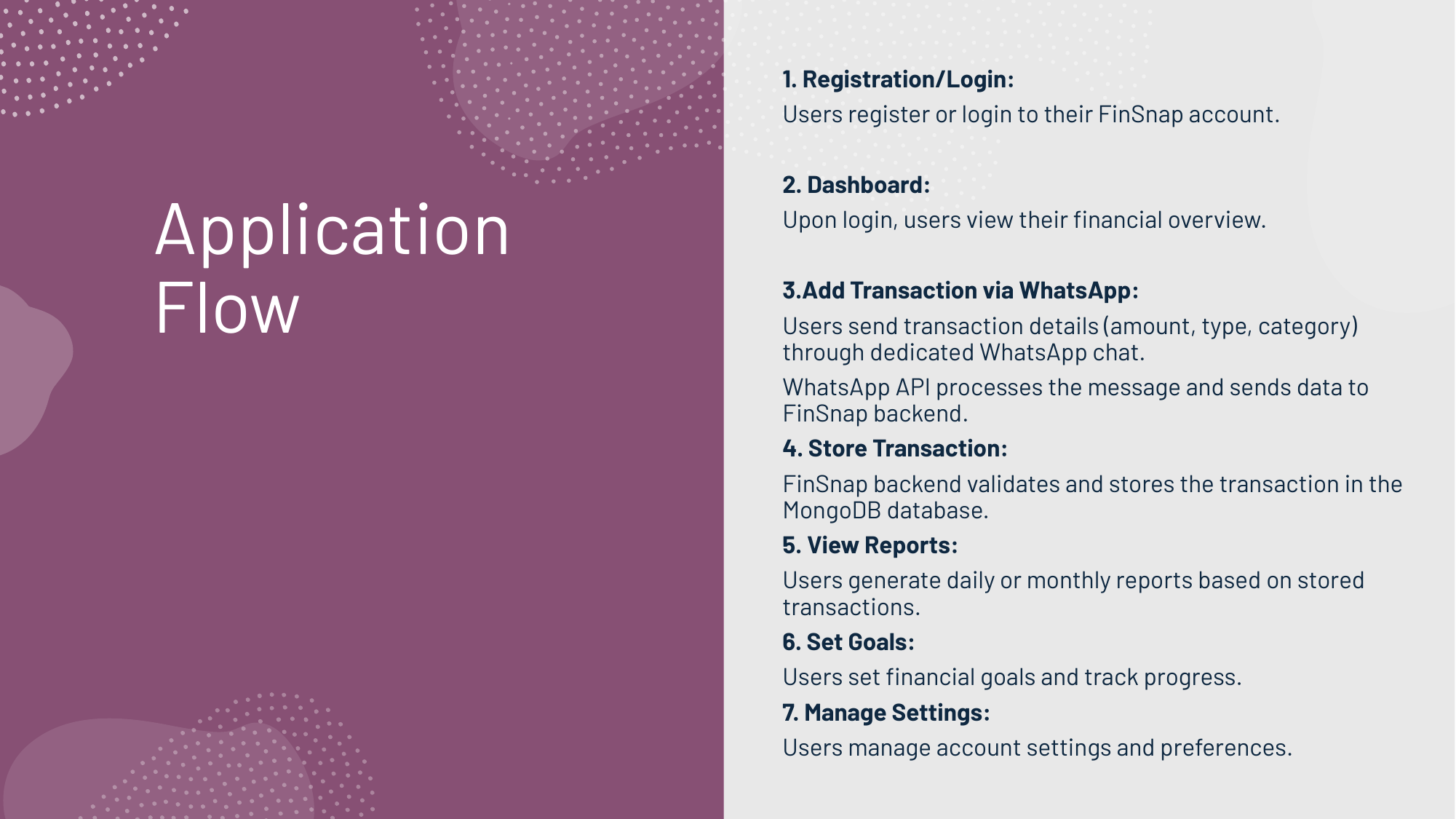

# Application Flow
1. Registration/Login:
Users register or login to their FinSnap account.

2. Dashboard:
Upon login, users view their financial overview.

3.Add Transaction via WhatsApp:
Users send transaction details (amount, type, category) through dedicated WhatsApp chat.
WhatsApp API processes the message and sends data to FinSnap backend.
4. Store Transaction:
FinSnap backend validates and stores the transaction in the MongoDB database.
5. View Reports:
Users generate daily or monthly reports based on stored transactions.
6. Set Goals:
Users set financial goals and track progress.
7. Manage Settings:
Users manage account settings and preferences.